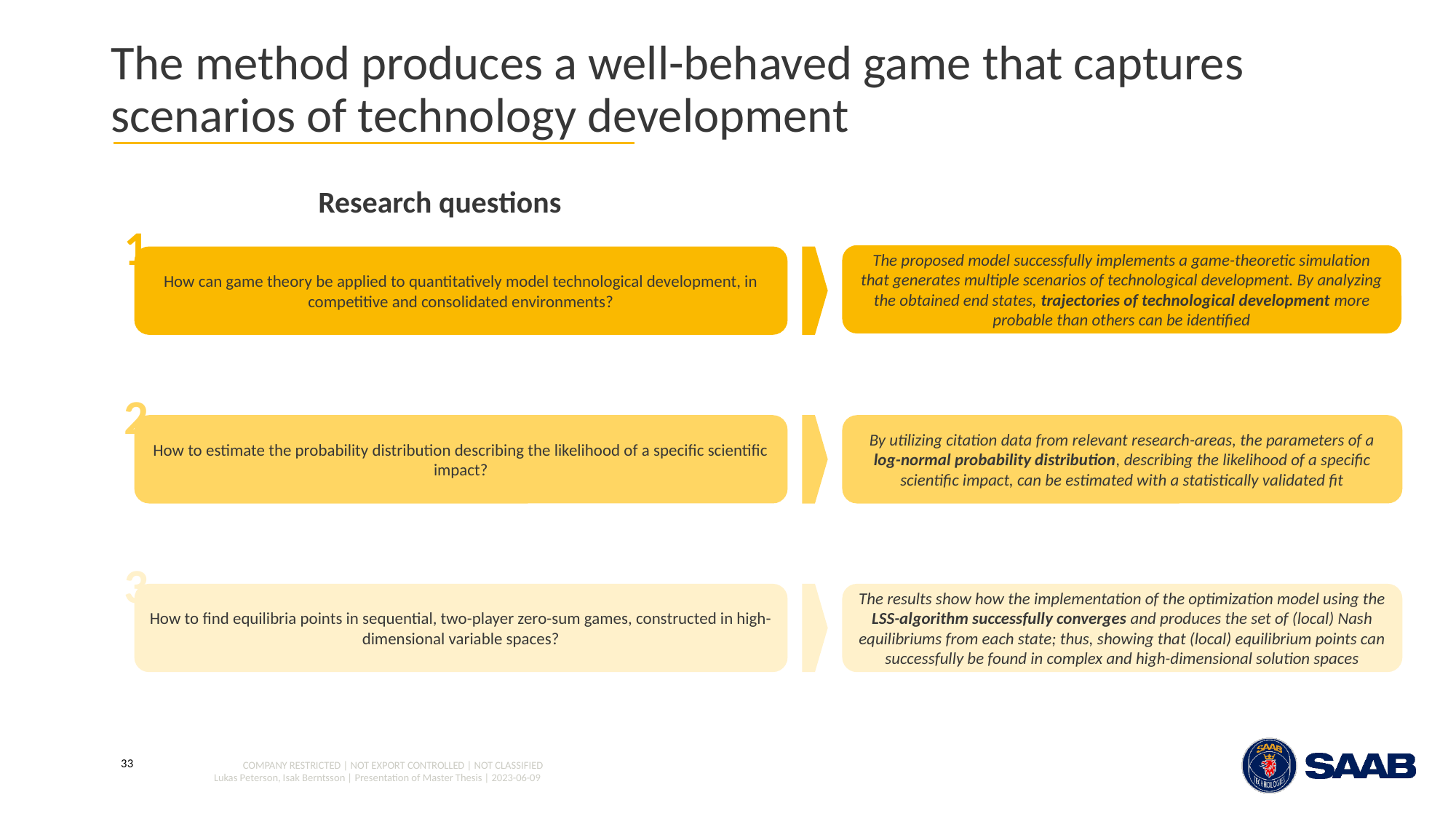

# The method produces a well-behaved game that captures scenarios of technology development
Research questions

1.
How can game theory be applied to quantitatively model technological development, in competitive and consolidated environments?
2.
How to estimate the probability distribution describing the likelihood of a specific scientific impact?
3.
How to find equilibria points in sequential, two-player zero-sum games, constructed in high-dimensional variable spaces?
The proposed model successfully implements a game-theoretic simulation that generates multiple scenarios of technological development. By analyzing the obtained end states, trajectories of technological development more probable than others can be identified

By utilizing citation data from relevant research-areas, the parameters of a log-normal probability distribution, describing the likelihood of a specific scientific impact, can be estimated with a statistically validated fit

The results show how the implementation of the optimization model using the LSS-algorithm successfully converges and produces the set of (local) Nash equilibriums from each state; thus, showing that (local) equilibrium points can successfully be found in complex and high-dimensional solution spaces
33